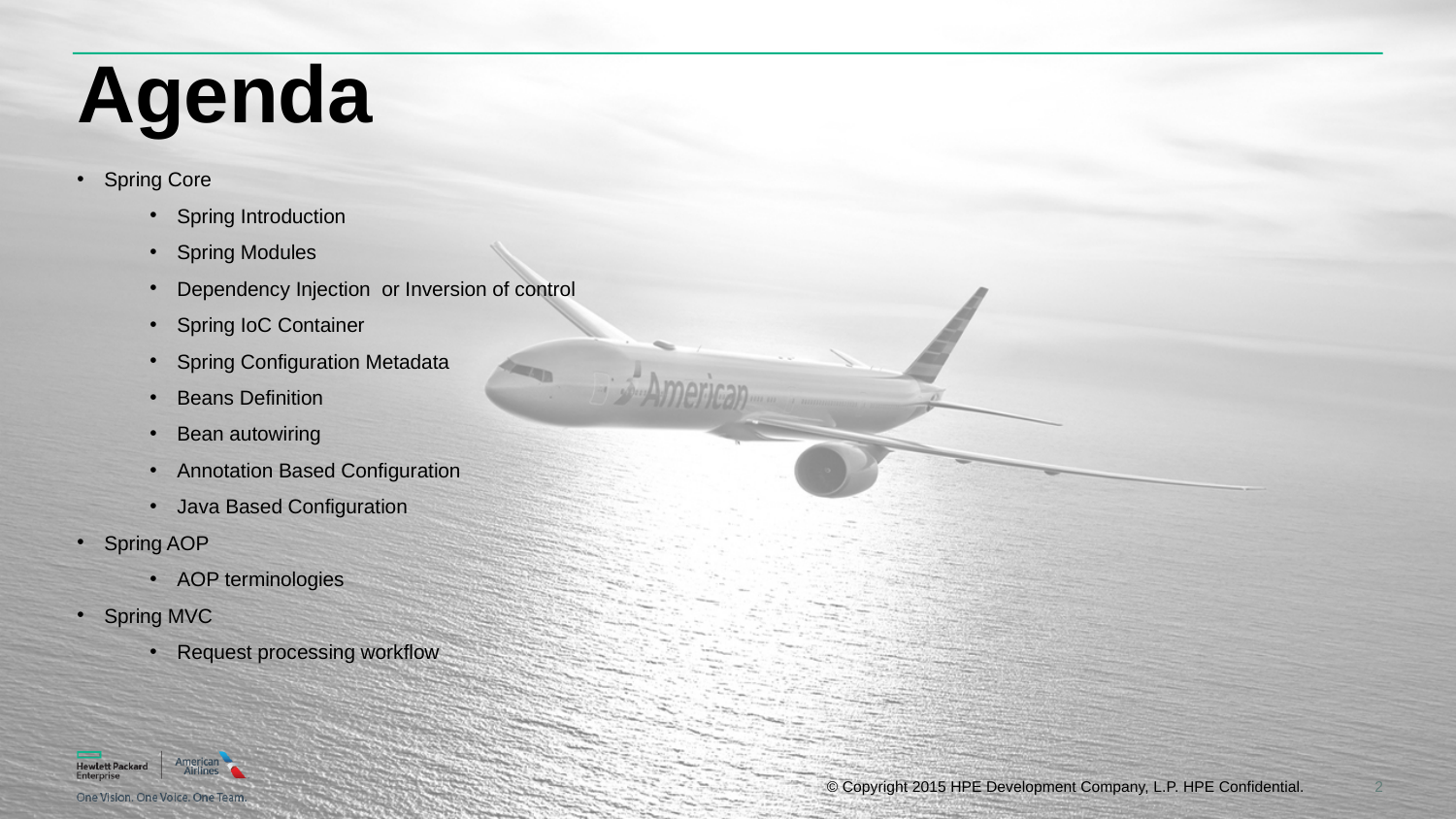

# Agenda
Spring Core
Spring Introduction
Spring Modules
Dependency Injection  or Inversion of control
Spring IoC Container
Spring Configuration Metadata
Beans Definition
Bean autowiring
Annotation Based Configuration
Java Based Configuration
Spring AOP
AOP terminologies
Spring MVC
Request processing workflow

2